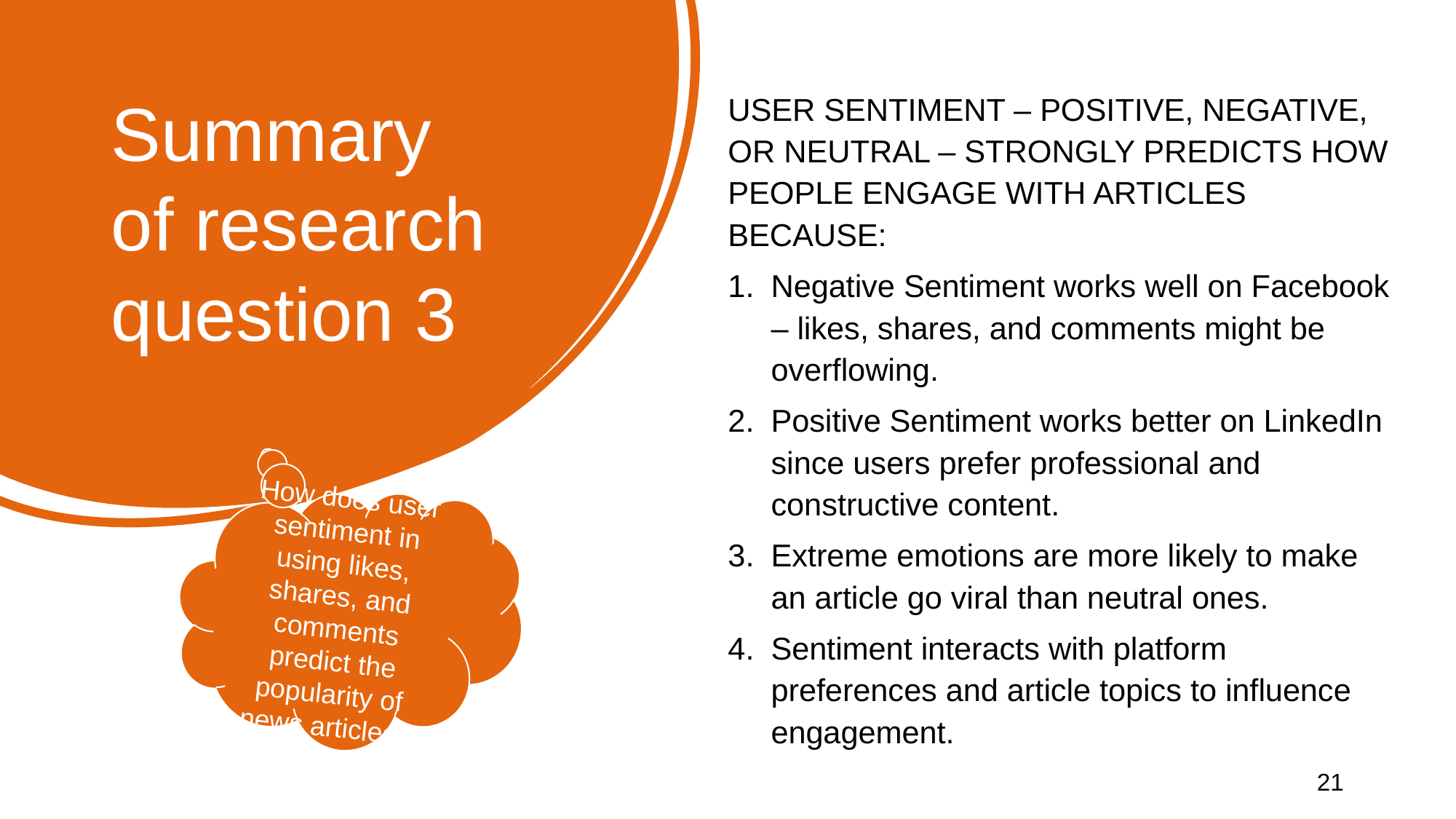

# Summary of research question 3
USER SENTIMENT – POSITIVE, NEGATIVE, OR NEUTRAL – STRONGLY PREDICTS HOW PEOPLE ENGAGE WITH ARTICLES BECAUSE:
Negative Sentiment works well on Facebook – likes, shares, and comments might be overflowing.
Positive Sentiment works better on LinkedIn since users prefer professional and constructive content.
Extreme emotions are more likely to make an article go viral than neutral ones.
Sentiment interacts with platform preferences and article topics to influence engagement.
How does user sentiment in using likes, shares, and comments predict the popularity of news articles?
21